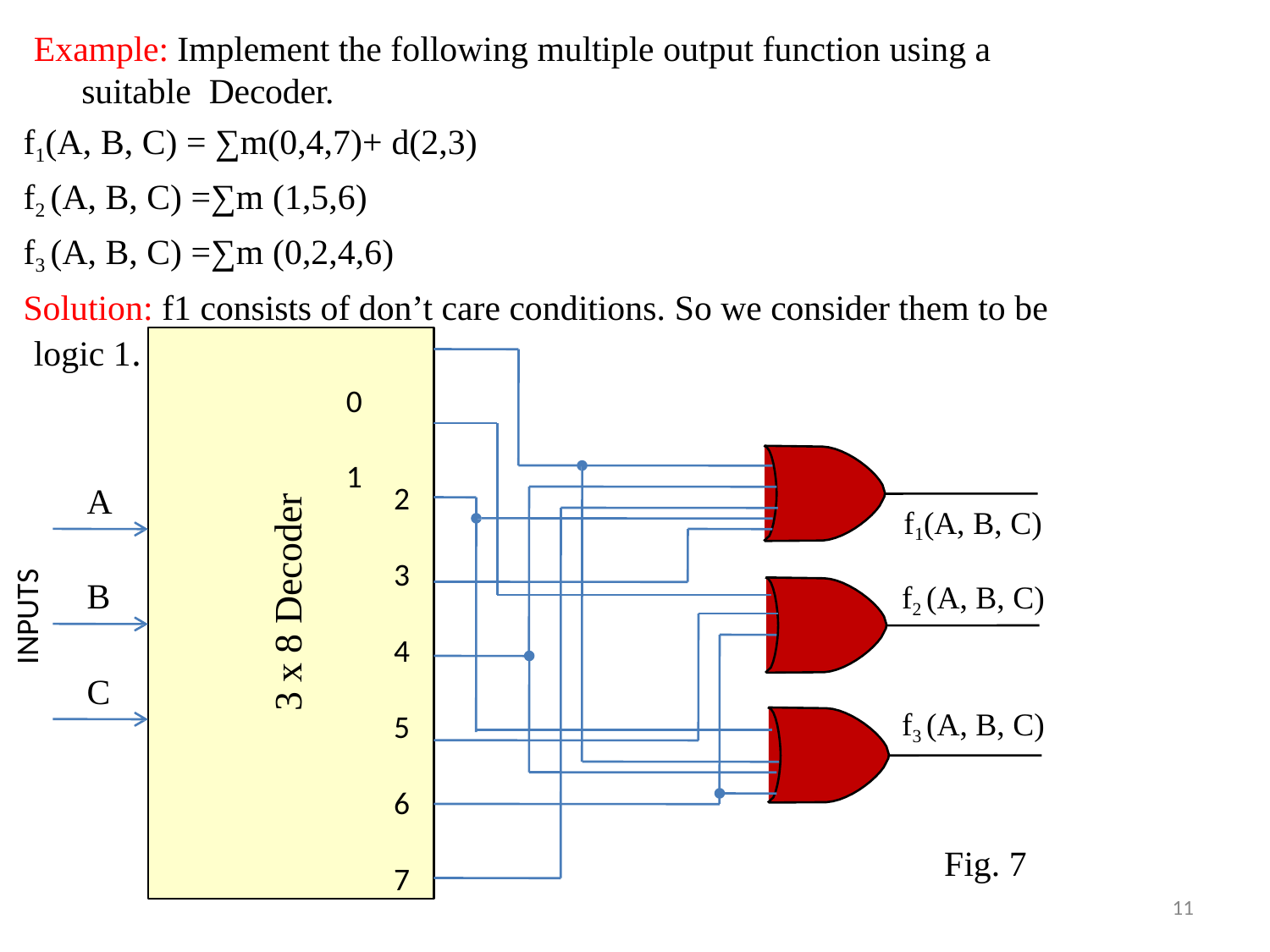

Example: Implement the following multiple output function using a suitable  Decoder.
f1(A, B, C) = ∑m(0,4,7)+ d(2,3)
f2 (A, B, C) =∑m (1,5,6)
f3 (A, B, C) =∑m (0,2,4,6)
Solution: f1 consists of don’t care conditions. So we consider them to be logic 1.
0

1
f1(A, B, C)

2
A
3 x 8 Decoder

3
INPUTS
B
f2 (A, B, C)
4
C
f3 (A, B, C)
5
6
Fig. 7
7
11